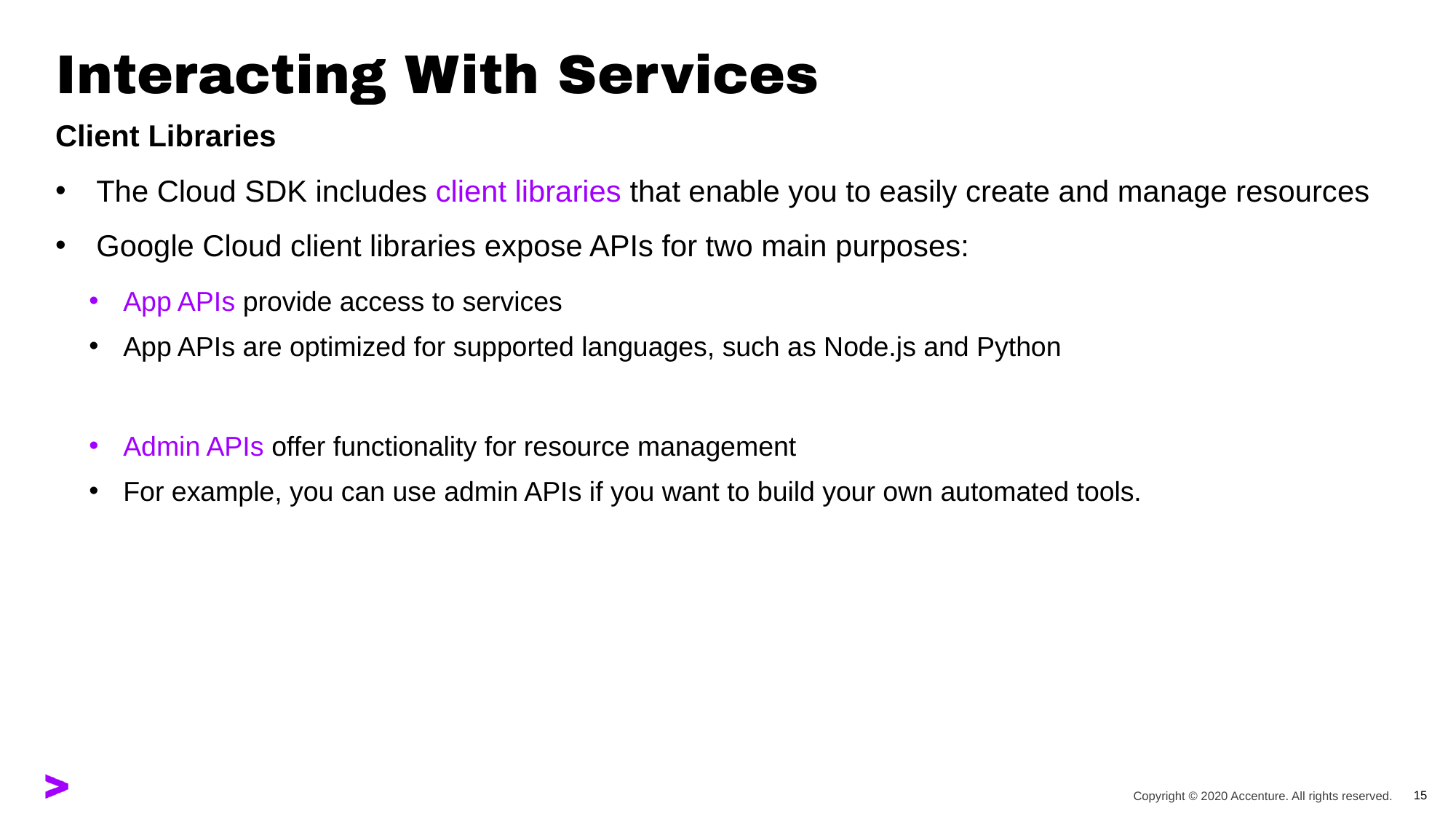

# Interacting With Services
Client Libraries
The Cloud SDK includes client libraries that enable you to easily create and manage resources
Google Cloud client libraries expose APIs for two main purposes:
App APIs provide access to services
App APIs are optimized for supported languages, such as Node.js and Python

Admin APIs offer functionality for resource management
For example, you can use admin APIs if you want to build your own automated tools.
15